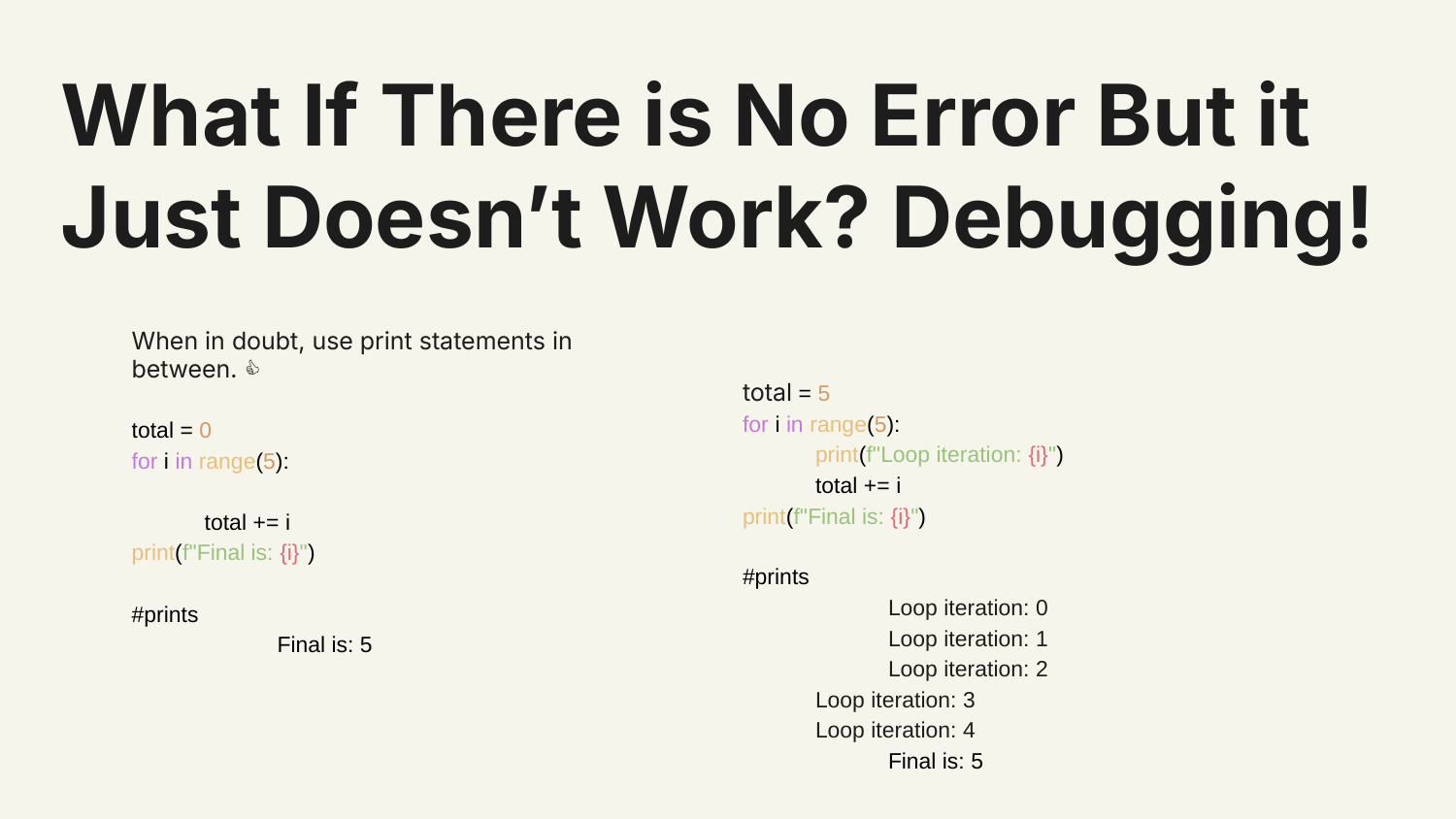

# What If There is No Error But it Just Doesn’t Work? Debugging!

total = 5
for i in range(5):
print(f"Loop iteration: {i}")
total += i
print(f"Final is: {i}")

#prints
	Loop iteration: 0
	Loop iteration: 1
	Loop iteration: 2
Loop iteration: 3
Loop iteration: 4
	Final is: 5

When in doubt, use print statements in between. 👍

total = 0
for i in range(5):

total += i
print(f"Final is: {i}")

#prints
	Final is: 5